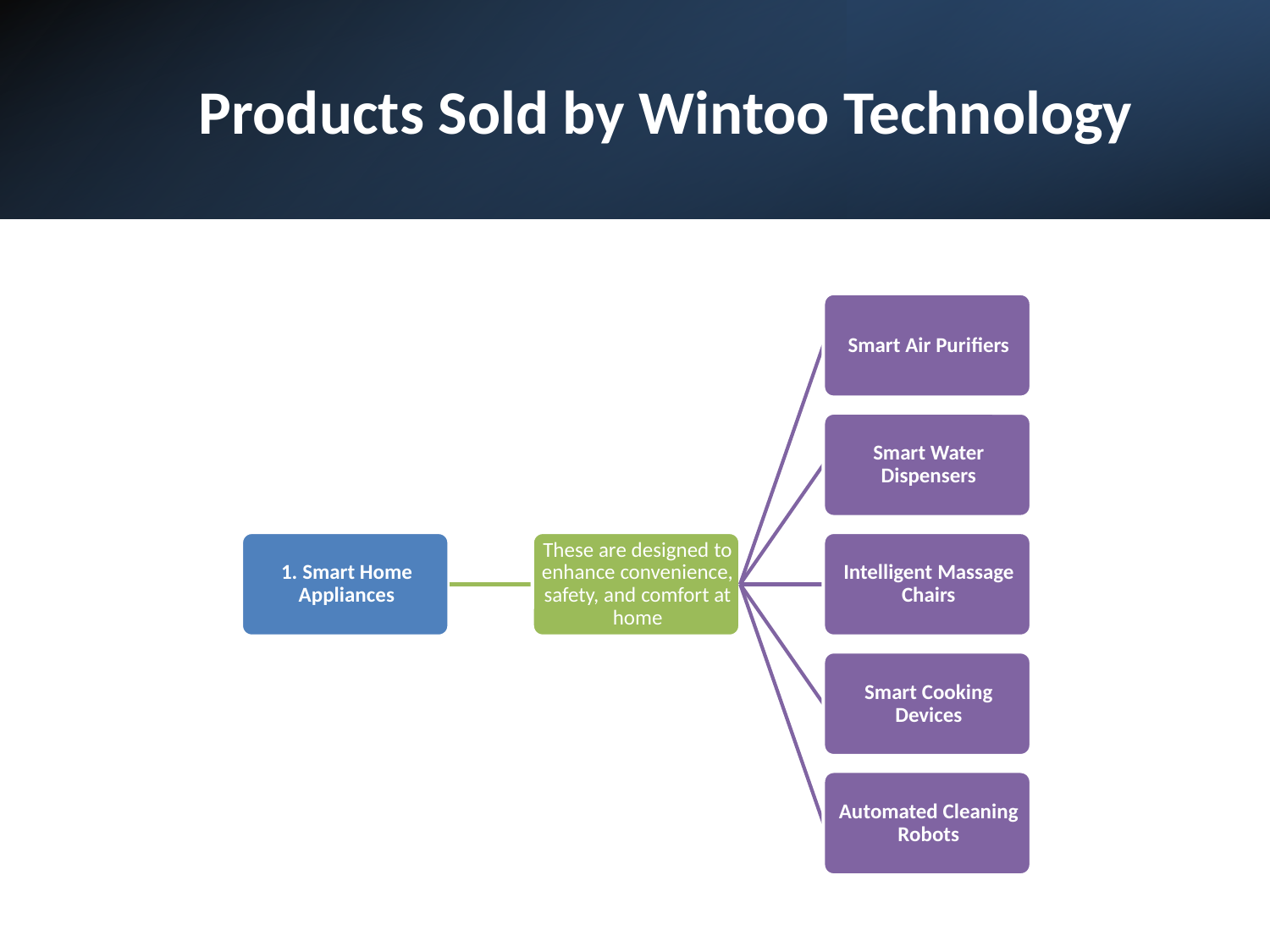

# Products Sold by Wintoo Technology
1. Smart Home Appliances

These are designed to enhance convenience, safety, and comfort at home

Smart Air Purifiers

Smart Water Dispensers

Intelligent Massage Chairs

Smart Cooking Devices

Automated Cleaning Robots